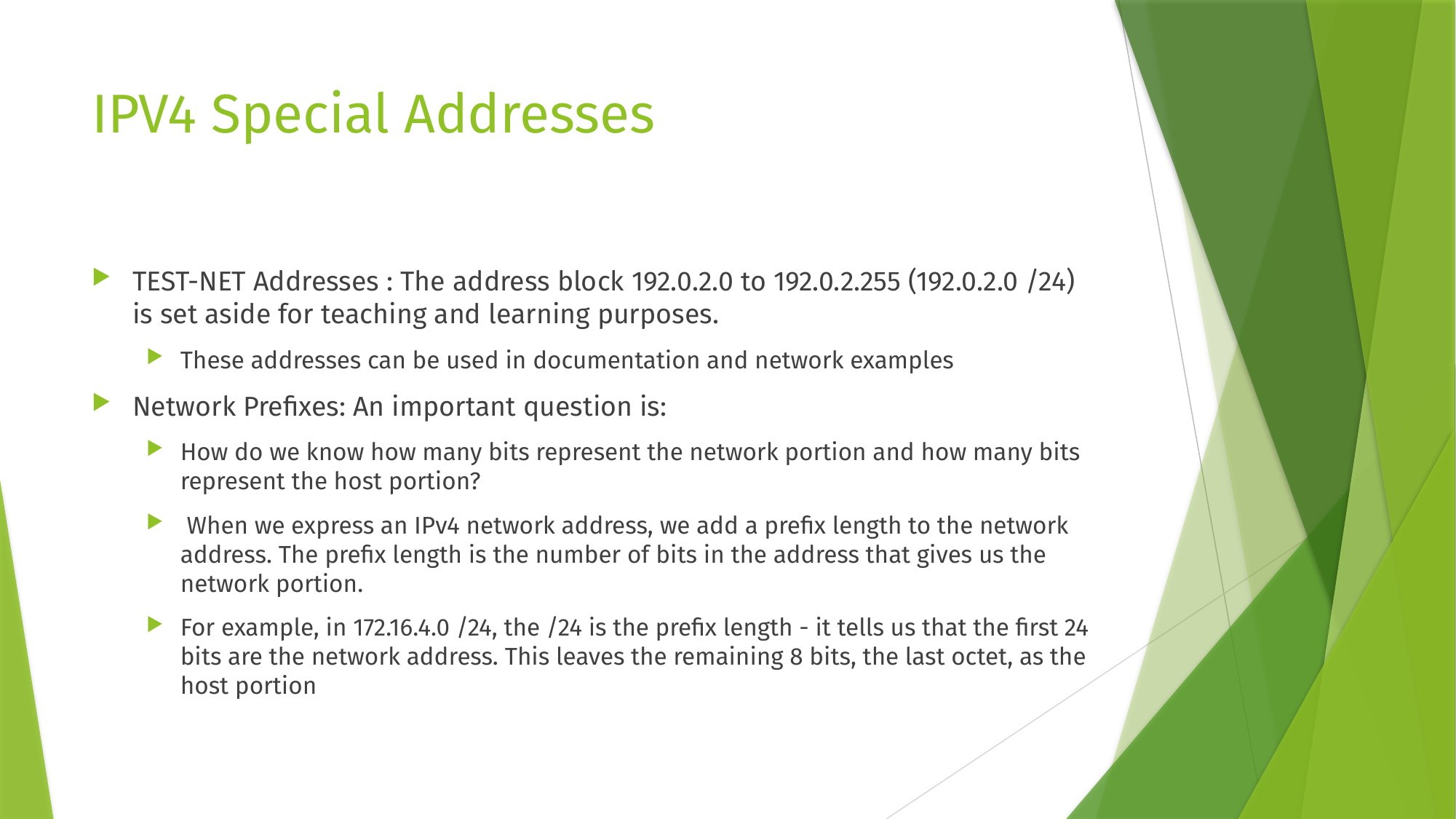

# IPV4 Special Addresses
TEST-NET Addresses : The address block 192.0.2.0 to 192.0.2.255 (192.0.2.0 /24) is set aside for teaching and learning purposes.
These addresses can be used in documentation and network examples
Network Prefixes: An important question is:
How do we know how many bits represent the network portion and how many bits represent the host portion?
 When we express an IPv4 network address, we add a prefix length to the network address. The prefix length is the number of bits in the address that gives us the network portion.
For example, in 172.16.4.0 /24, the /24 is the prefix length - it tells us that the first 24 bits are the network address. This leaves the remaining 8 bits, the last octet, as the host portion